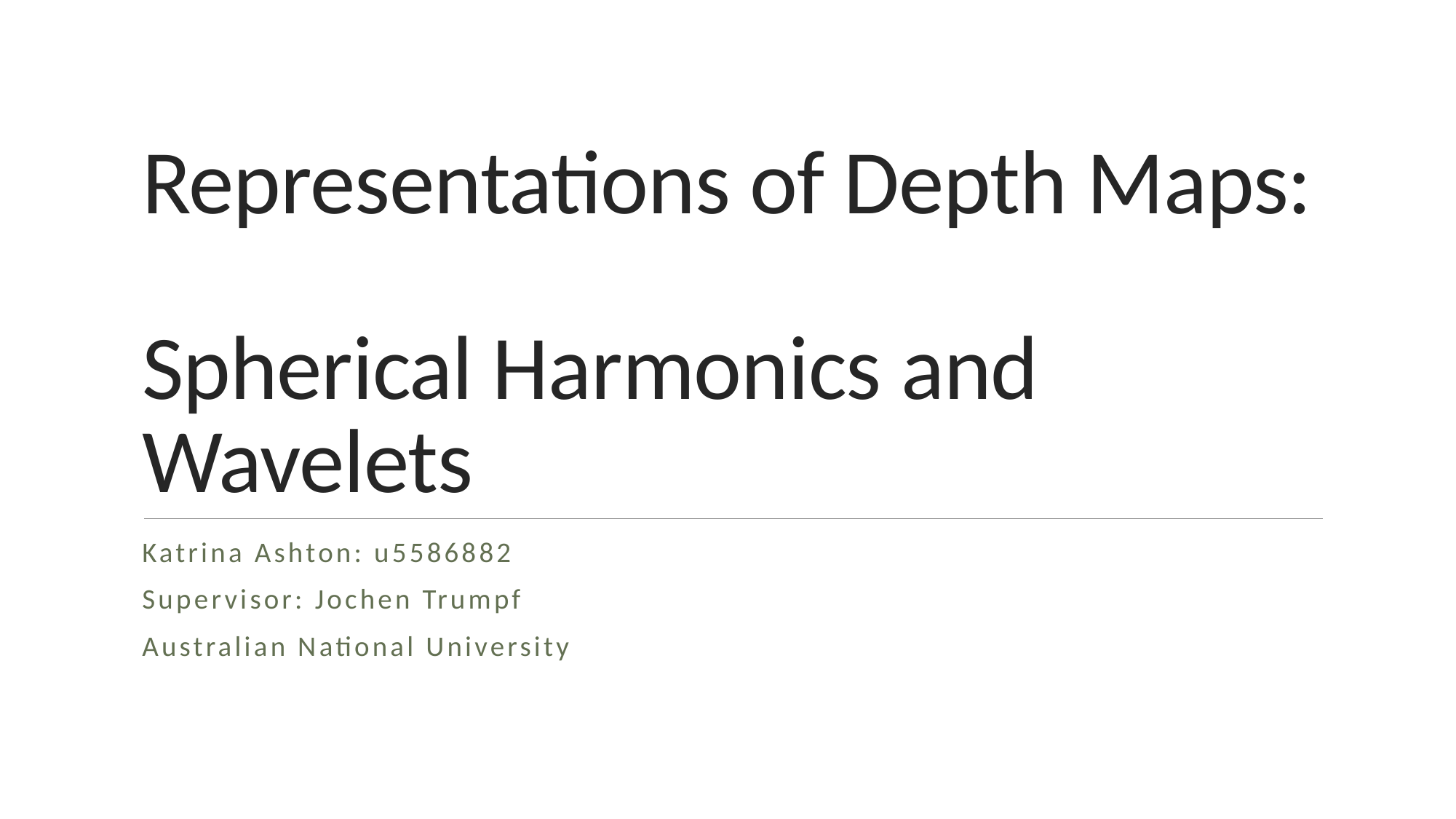

# Representations of Depth Maps: Spherical Harmonics and Wavelets
Katrina Ashton: u5586882
Supervisor: Jochen Trumpf
Australian National University